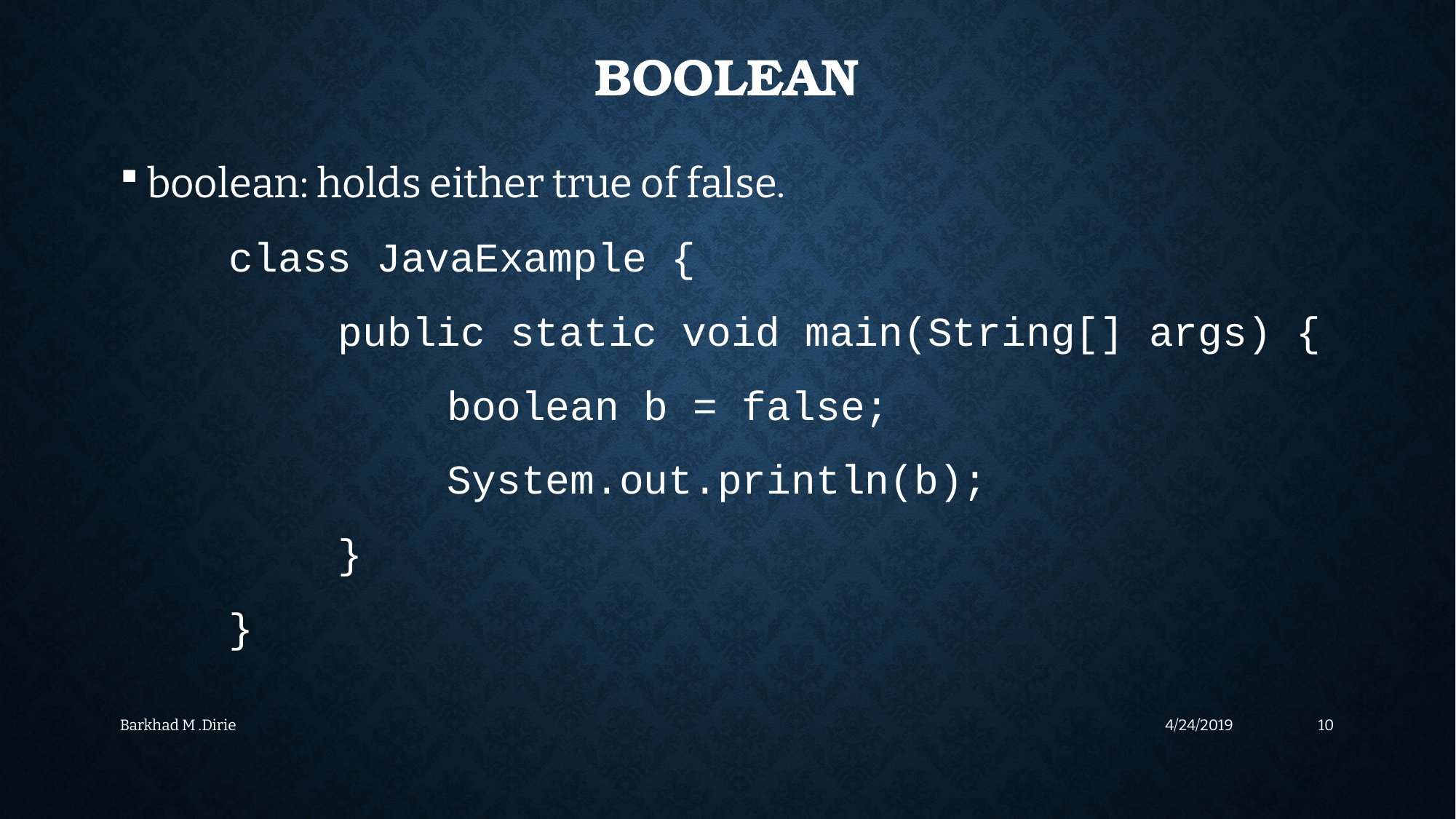

# Boolean
boolean: holds either true of false.
	class JavaExample {
		public static void main(String[] args) {
			boolean b = false;
			System.out.println(b);
		}
	}

Barkhad M .Dirie
4/24/2019
10